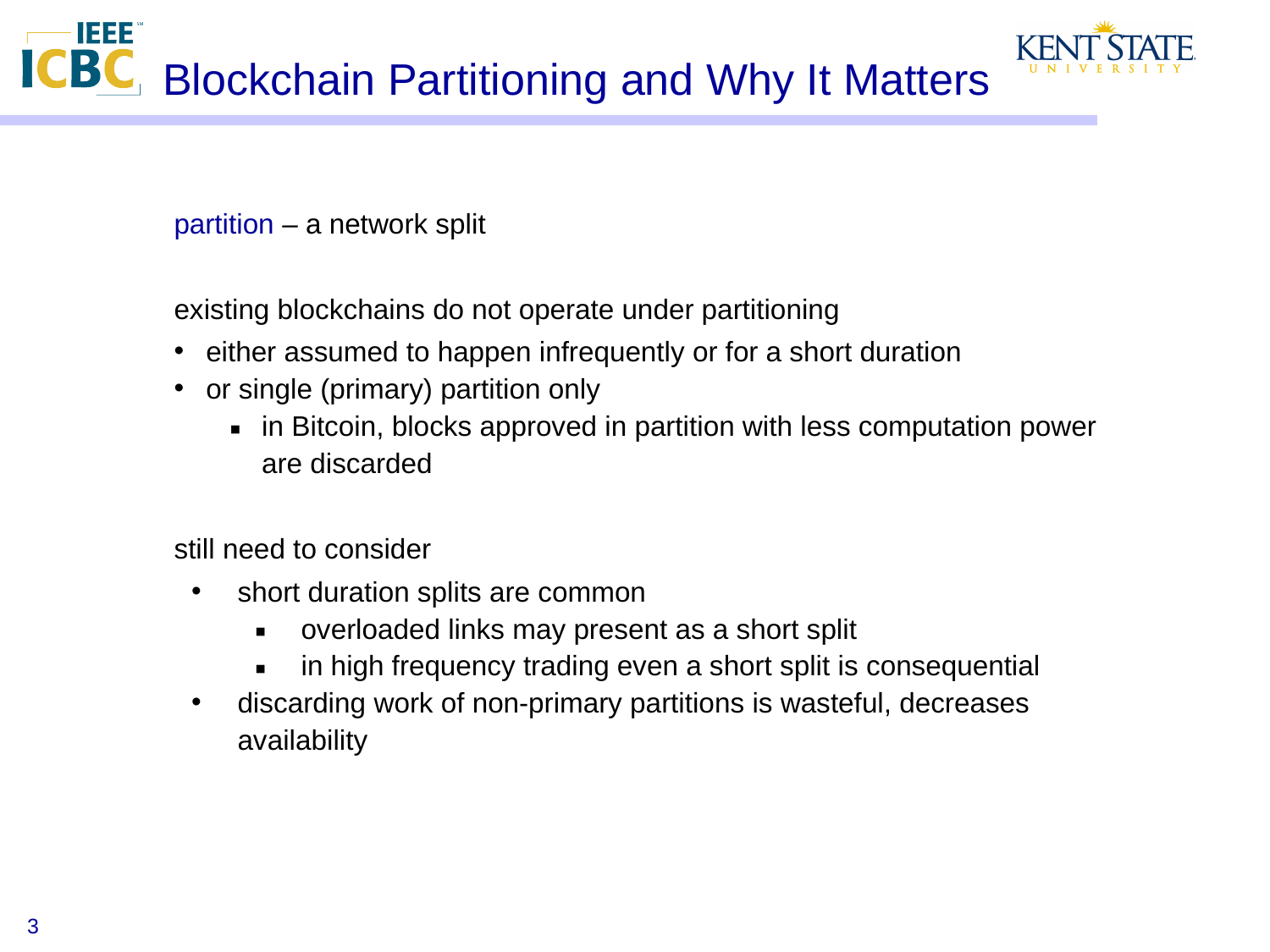

# Blockchain Partitioning and Why It Matters
partition – a network split

existing blockchains do not operate under partitioning
either assumed to happen infrequently or for a short duration
or single (primary) partition only
in Bitcoin, blocks approved in partition with less computation power are discarded

still need to consider
short duration splits are common
overloaded links may present as a short split
in high frequency trading even a short split is consequential
discarding work of non-primary partitions is wasteful, decreases availability